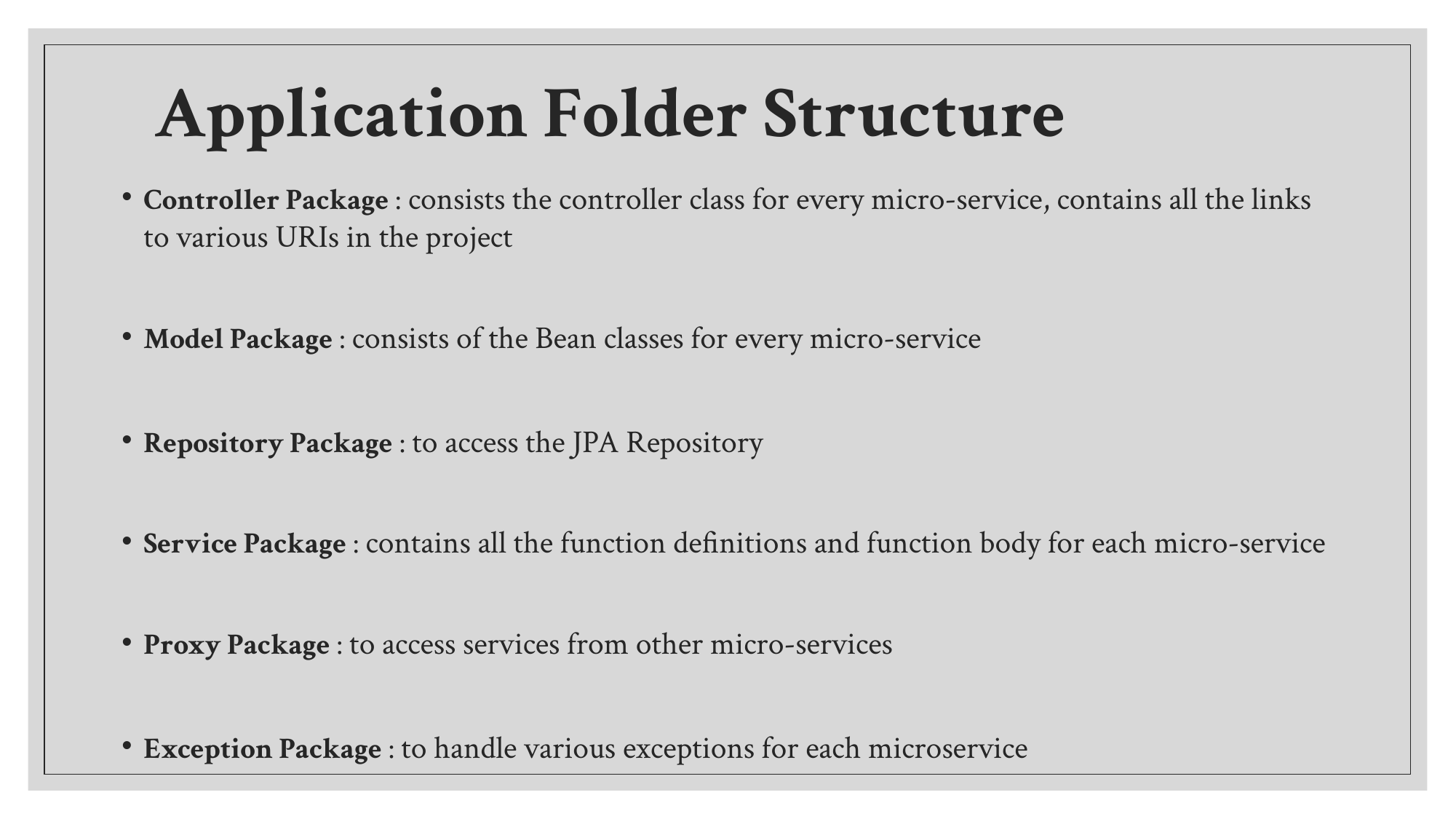

# Application Folder Structure
Controller Package : consists the controller class for every micro-service, contains all the links to various URIs in the project

Model Package : consists of the Bean classes for every micro-service

Repository Package : to access the JPA Repository

Service Package : contains all the function definitions and function body for each micro-service

Proxy Package : to access services from other micro-services

Exception Package : to handle various exceptions for each microservice